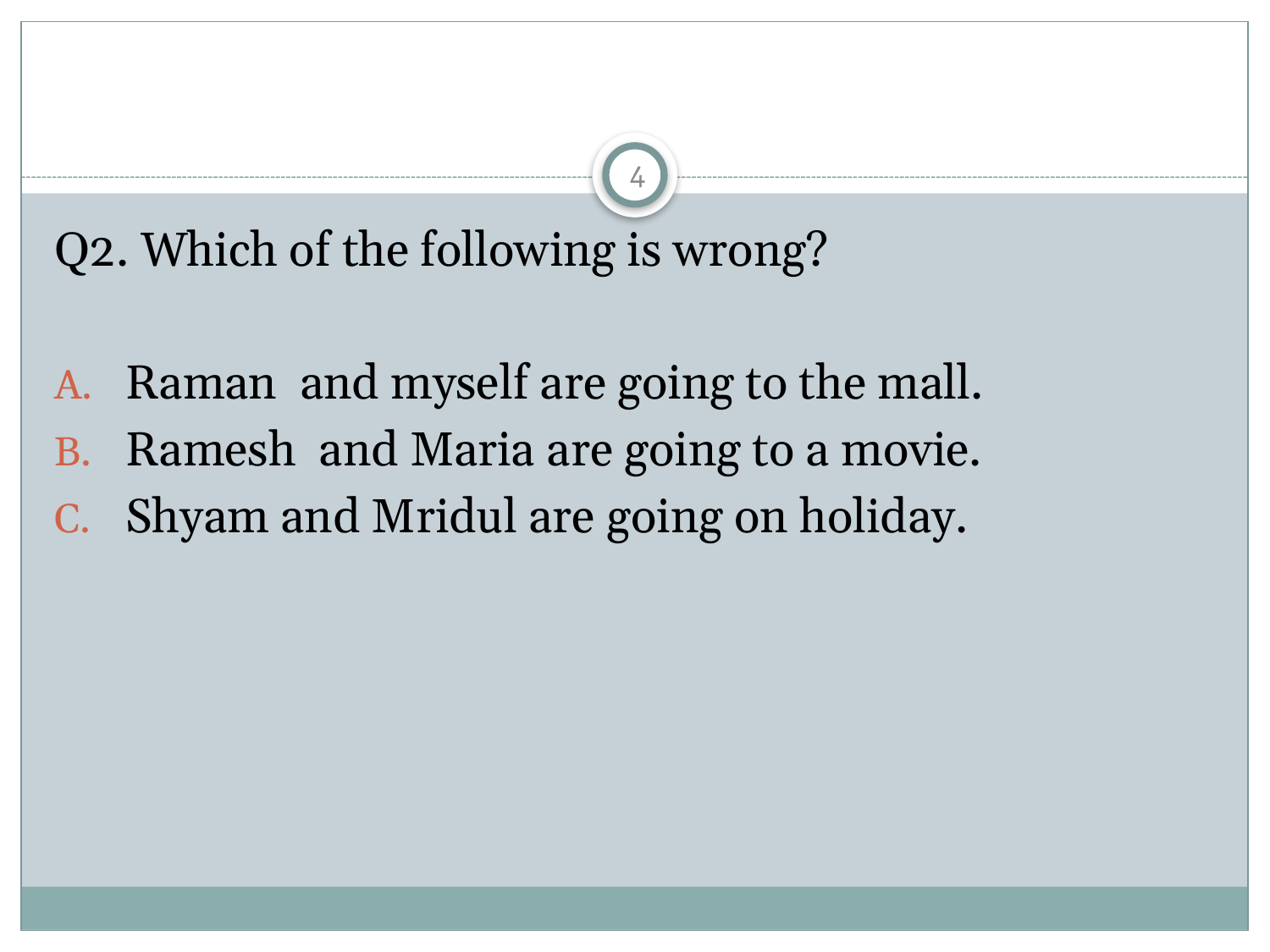

#
4
Q2. Which of the following is wrong?

Raman  and myself are going to the mall.
Ramesh  and Maria are going to a movie.
Shyam and Mridul are going on holiday.